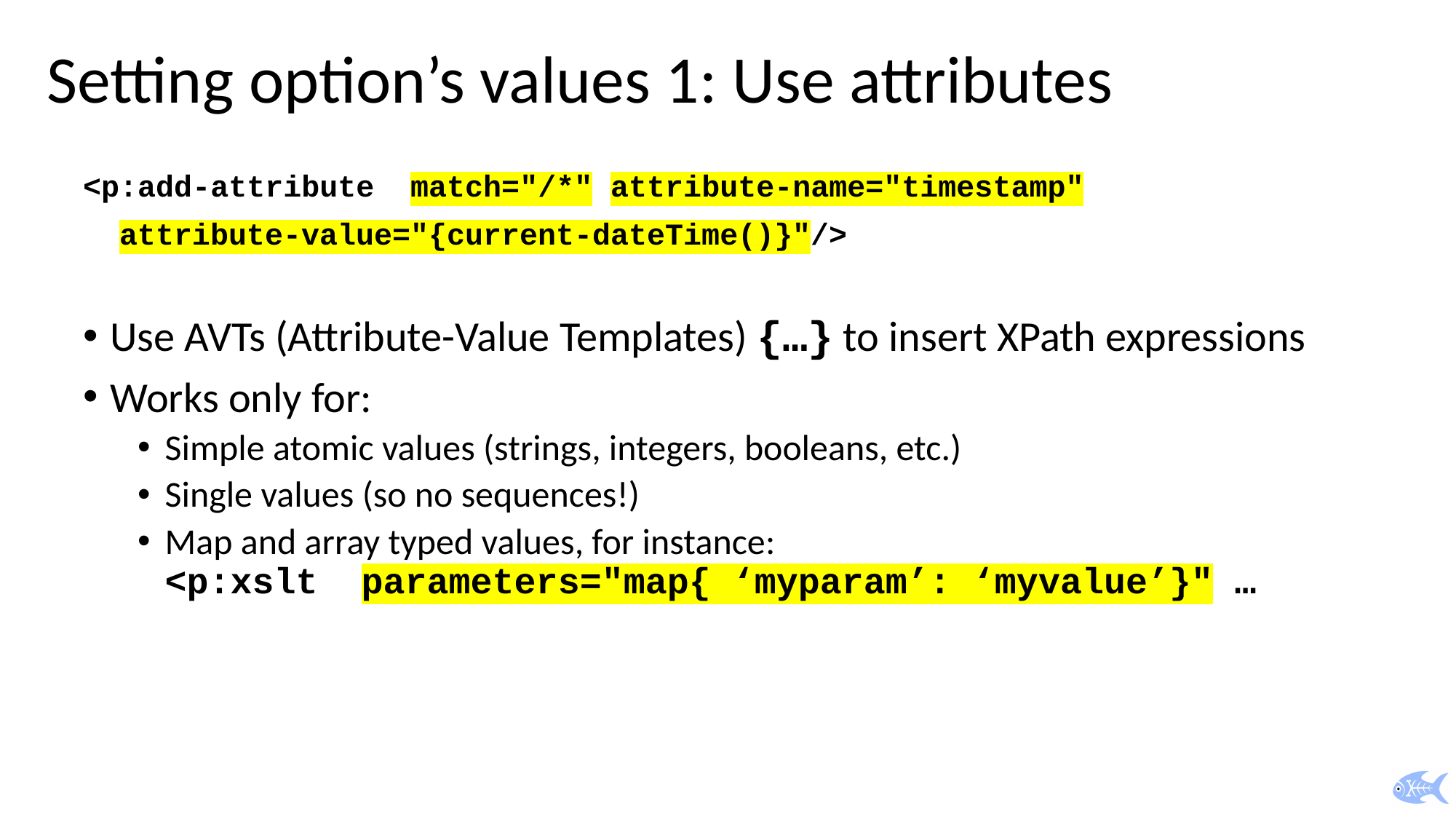

# Setting option’s values 1: Use attributes
<p:add-attribute  match="/*" attribute-name="timestamp"
  attribute-value="{current-dateTime()}"/>

Use AVTs (Attribute-Value Templates) {…} to insert XPath expressions
Works only for:
Simple atomic values (strings, integers, booleans, etc.)
Single values (so no sequences!)
Map and array typed values, for instance:
<p:xslt  parameters="map{ ‘myparam’: ‘myvalue’}" …